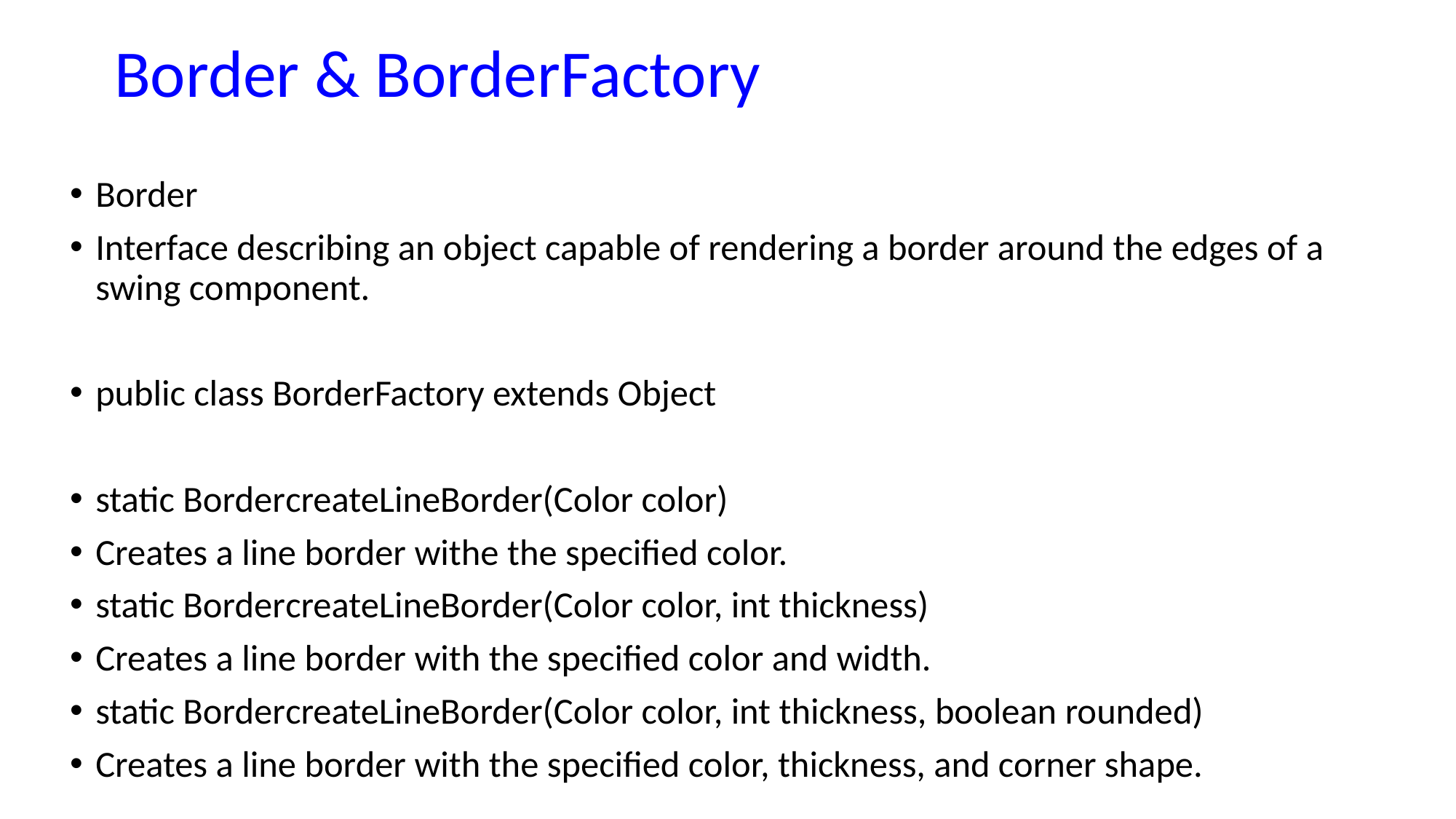

# Border & BorderFactory
Border
Interface describing an object capable of rendering a border around the edges of a swing component.

public class BorderFactory extends Object

static Border	createLineBorder(Color color)
Creates a line border withe the specified color.
static Border	createLineBorder(Color color, int thickness)
Creates a line border with the specified color and width.
static Border	createLineBorder(Color color, int thickness, boolean rounded)
Creates a line border with the specified color, thickness, and corner shape.